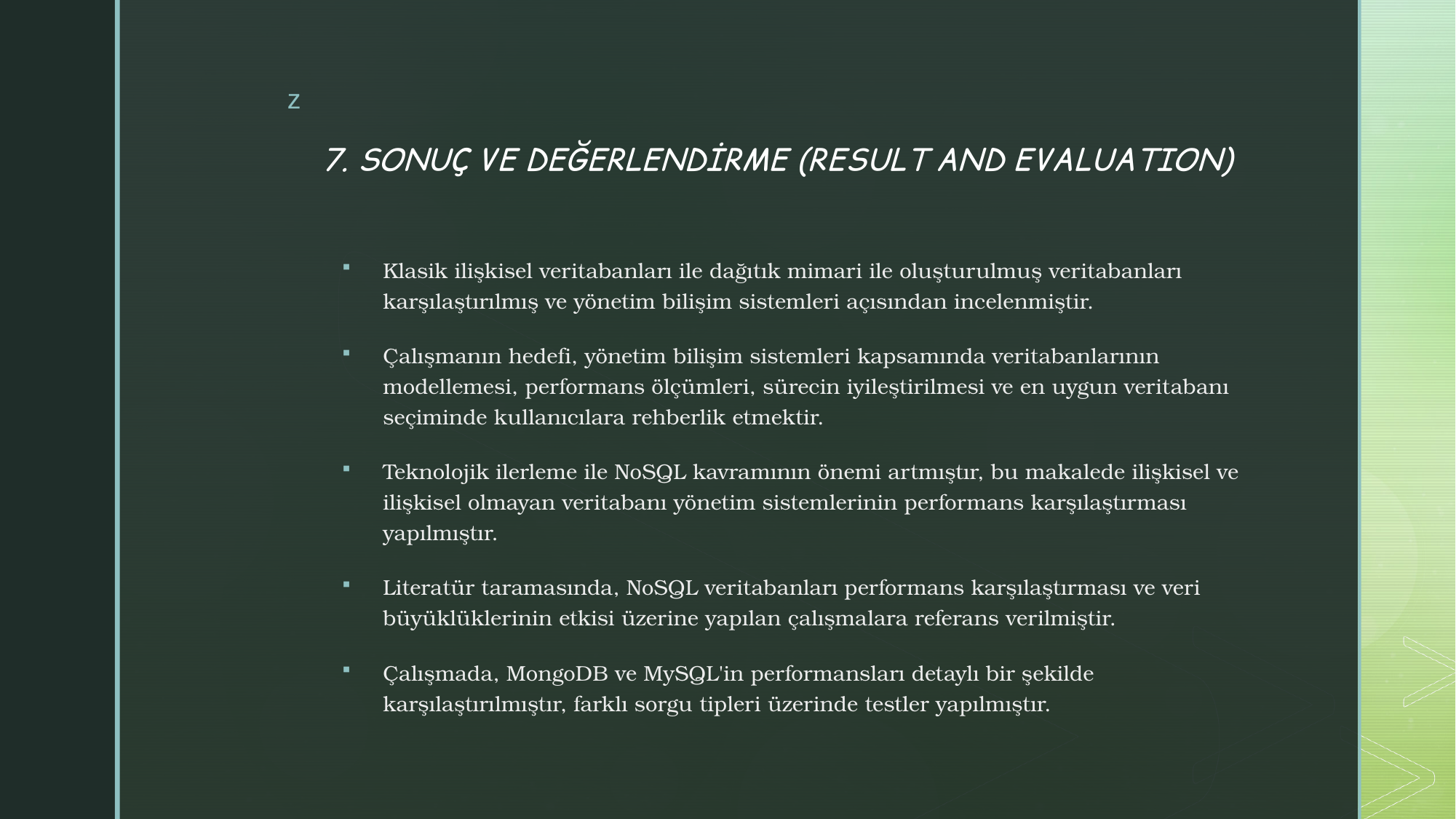

# 7. SONUÇ VE DEĞERLENDİRME (RESULT AND EVALUATION)
Klasik ilişkisel veritabanları ile dağıtık mimari ile oluşturulmuş veritabanları karşılaştırılmış ve yönetim bilişim sistemleri açısından incelenmiştir.
Çalışmanın hedefi, yönetim bilişim sistemleri kapsamında veritabanlarının modellemesi, performans ölçümleri, sürecin iyileştirilmesi ve en uygun veritabanı seçiminde kullanıcılara rehberlik etmektir.
Teknolojik ilerleme ile NoSQL kavramının önemi artmıştır, bu makalede ilişkisel ve ilişkisel olmayan veritabanı yönetim sistemlerinin performans karşılaştırması yapılmıştır.
Literatür taramasında, NoSQL veritabanları performans karşılaştırması ve veri büyüklüklerinin etkisi üzerine yapılan çalışmalara referans verilmiştir.
Çalışmada, MongoDB ve MySQL'in performansları detaylı bir şekilde karşılaştırılmıştır, farklı sorgu tipleri üzerinde testler yapılmıştır.